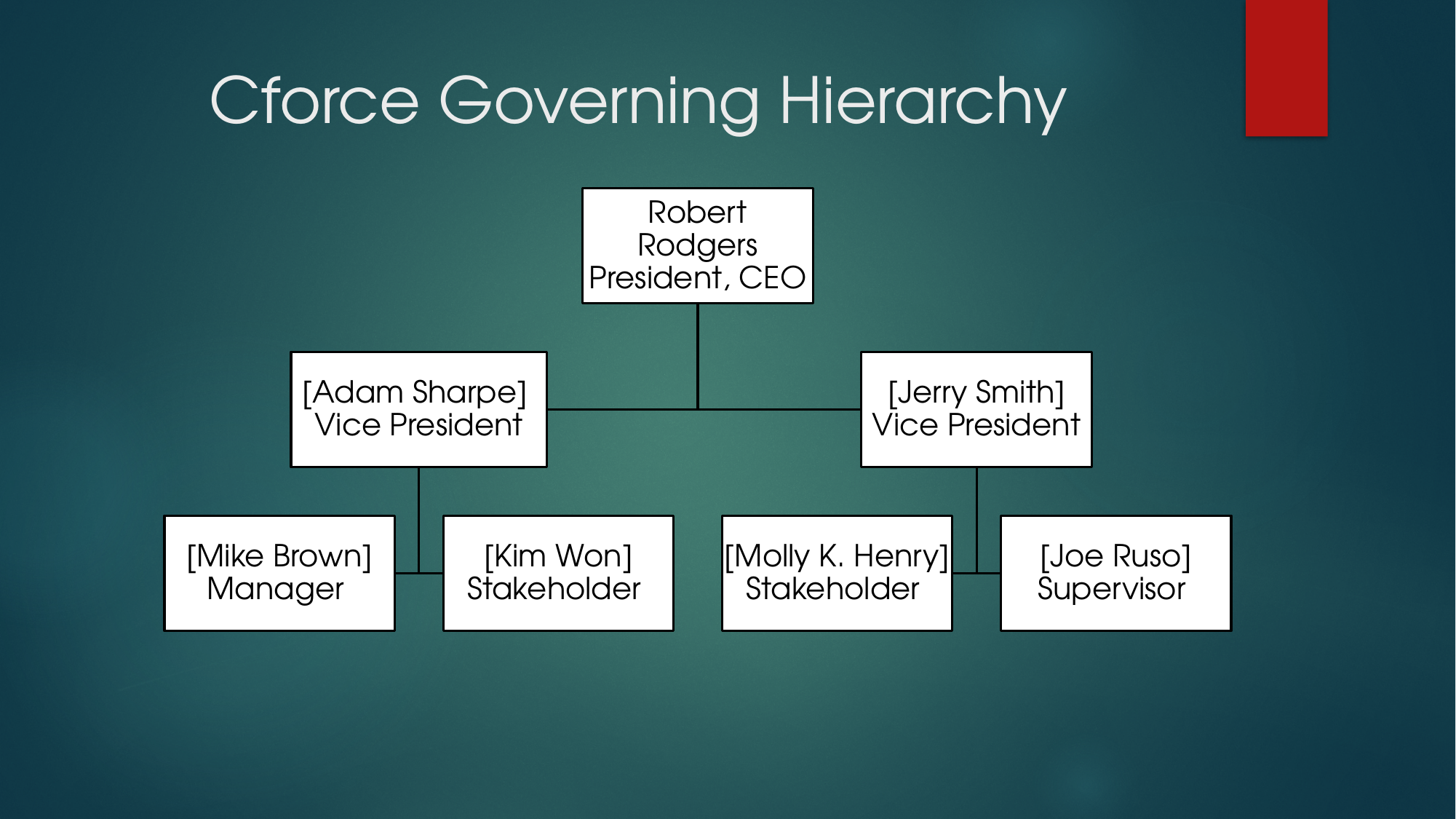

# Cforce Governing Hierarchy
Robert Rodgers President, CEO
[Adam Sharpe]  Vice President
[Mike Brown] Manager
[Kim Won] Stakeholder
[Jerry Smith] Vice President
[Molly K. Henry] Stakeholder
[Joe Ruso] Supervisor